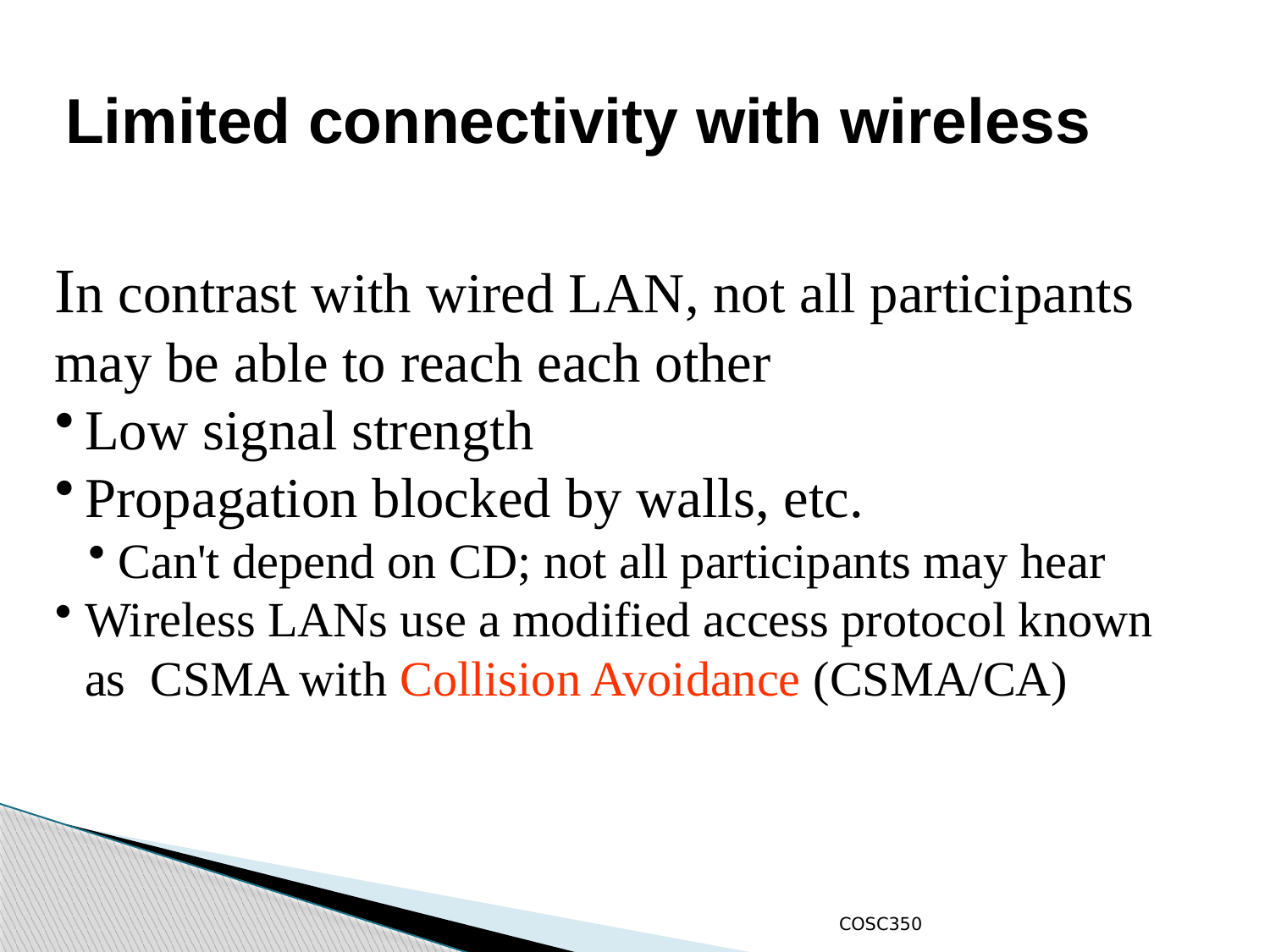

Limited connectivity with wireless

In contrast with wired LAN, not all participants may be able to reach each other
Low signal strength
Propagation blocked by walls, etc.
Can't depend on CD; not all participants may hear
Wireless LANs use a modified access protocol known as  CSMA with Collision Avoidance (CSMA/CA)

COSC350